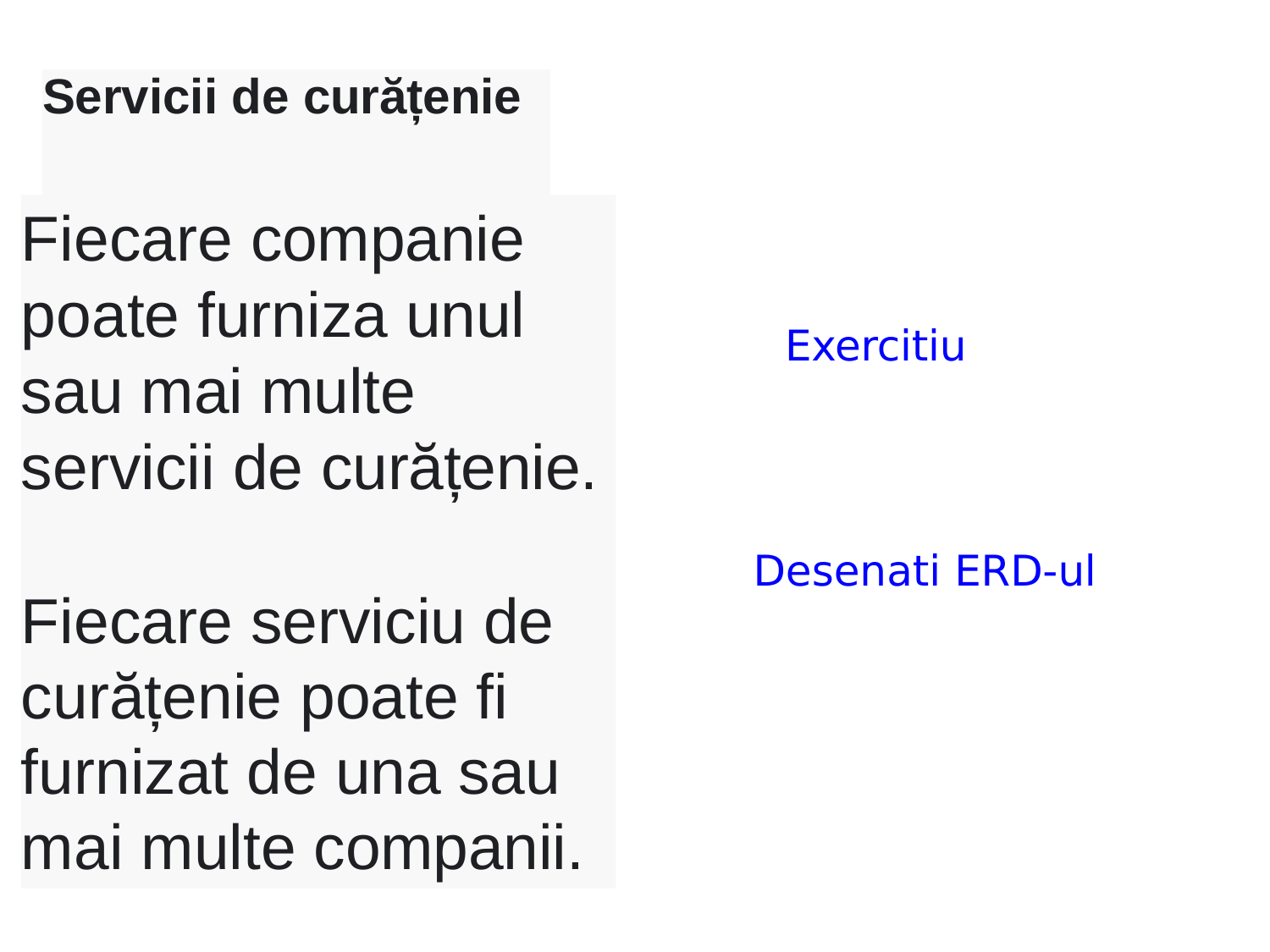

# Servicii de curățenie

Fiecare companie poate furniza unul sau mai multe servicii de curățenie.

Fiecare serviciu de curățenie poate fi furnizat de una sau mai multe companii.
Exercitiu
Desenati ERD-ul